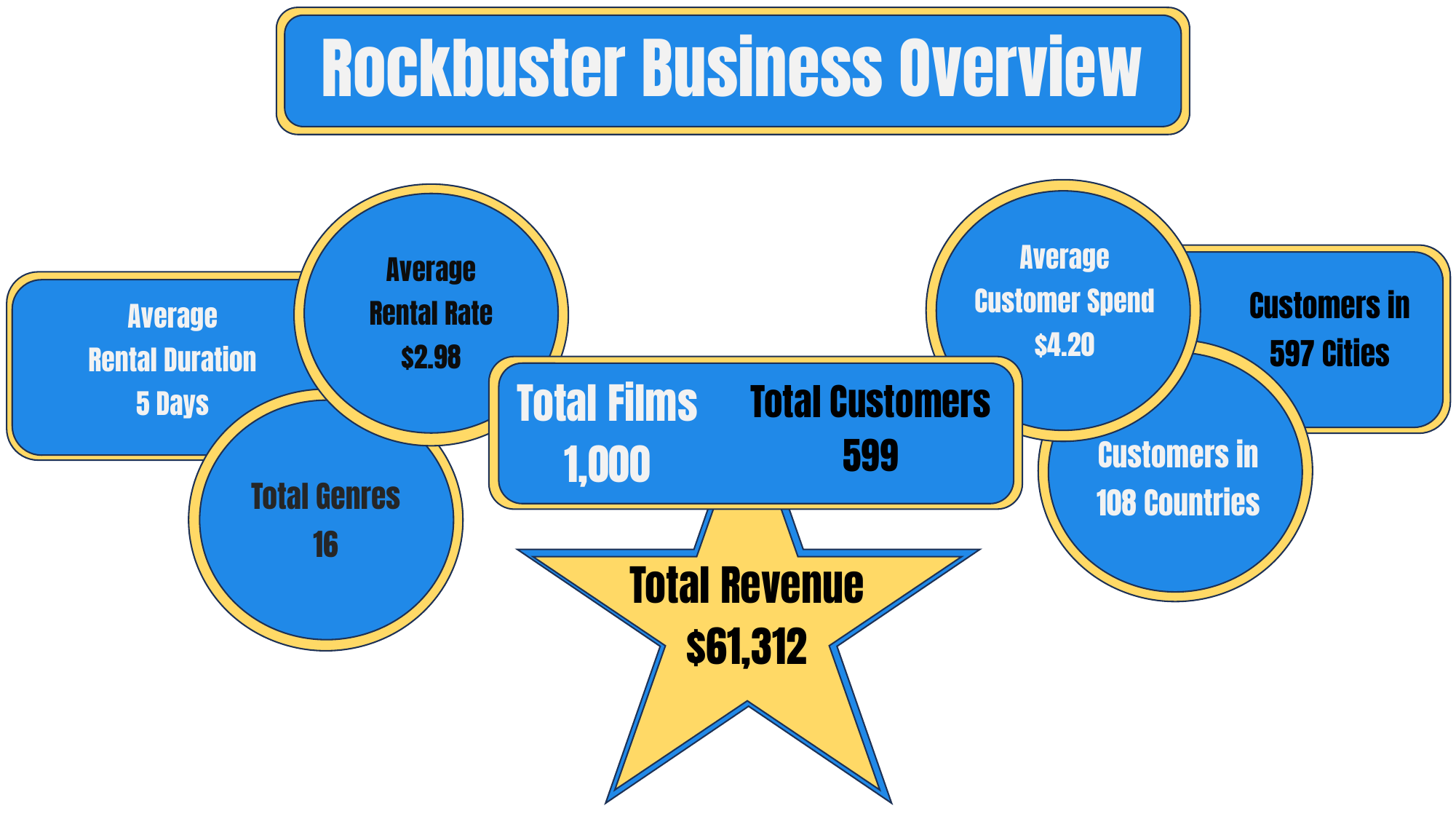

# Rockbuster Business Overview

Average
Customer Spend
$4.20

Average
Rental Rate
$2.98

Customers in
597 Cities
Average
Rental Duration
5 Days

Total Films
1,000
Total Customers
599

Customers in
108 Countries
Total Genres
16
Total Revenue
$61,312